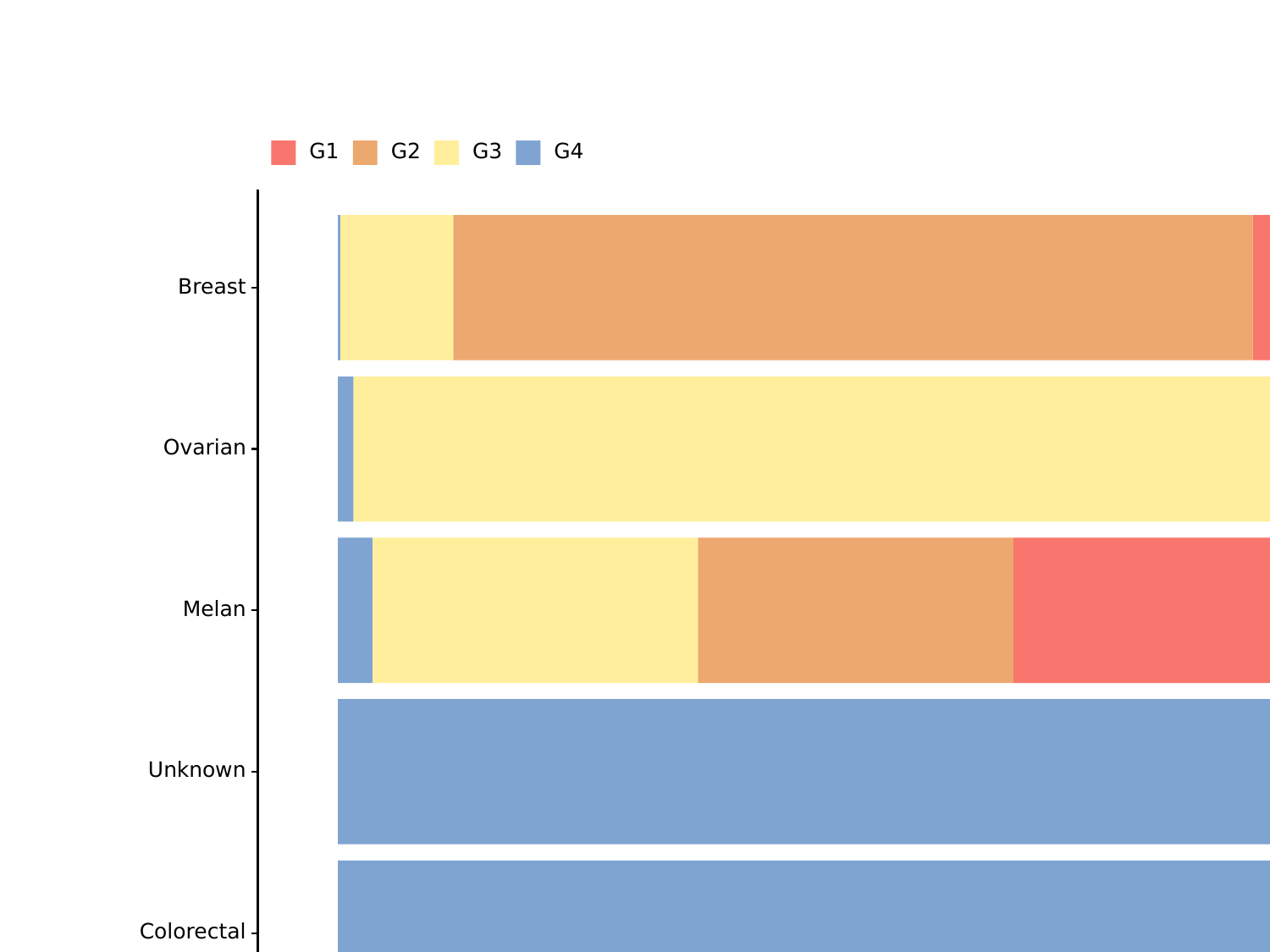

#

G1
G2
G3
G4

Breast

Ovarian

Melan

Unknown

Colorectal

Renal

Lung

0.00
0.25
0.50
0.75
1.00